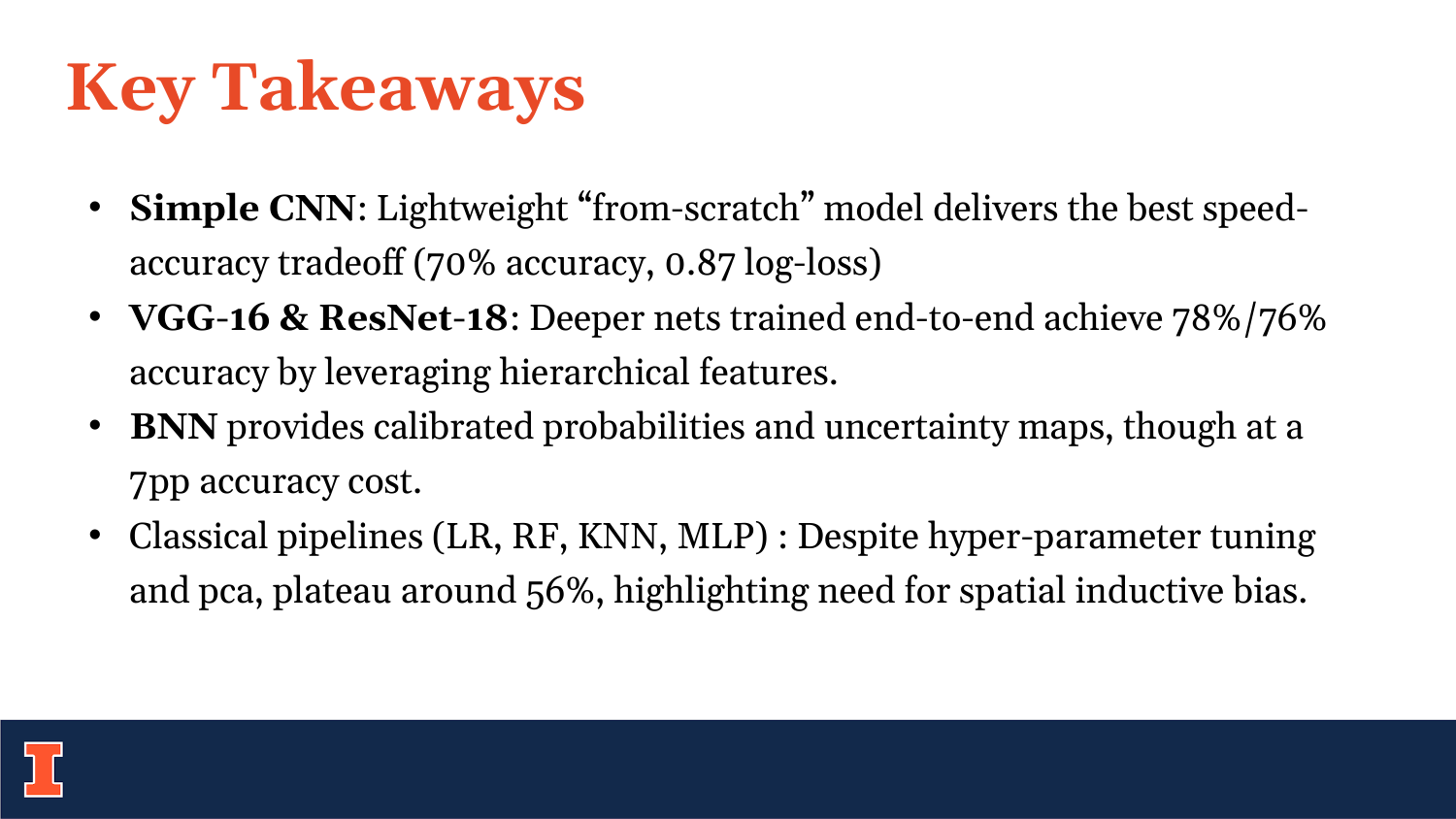

Key Takeaways
Simple CNN: Lightweight “from-scratch” model delivers the best speed-accuracy tradeoff (70% accuracy, 0.87 log-loss)
VGG-16 & ResNet-18: Deeper nets trained end-to-end achieve 78%/76% accuracy by leveraging hierarchical features.
BNN provides calibrated probabilities and uncertainty maps, though at a 7 pp accuracy cost.
Classical pipelines (LR, RF, KNN, MLP) : Despite hyper-parameter tuning and pca, plateau around 56%, highlighting need for spatial inductive bias.